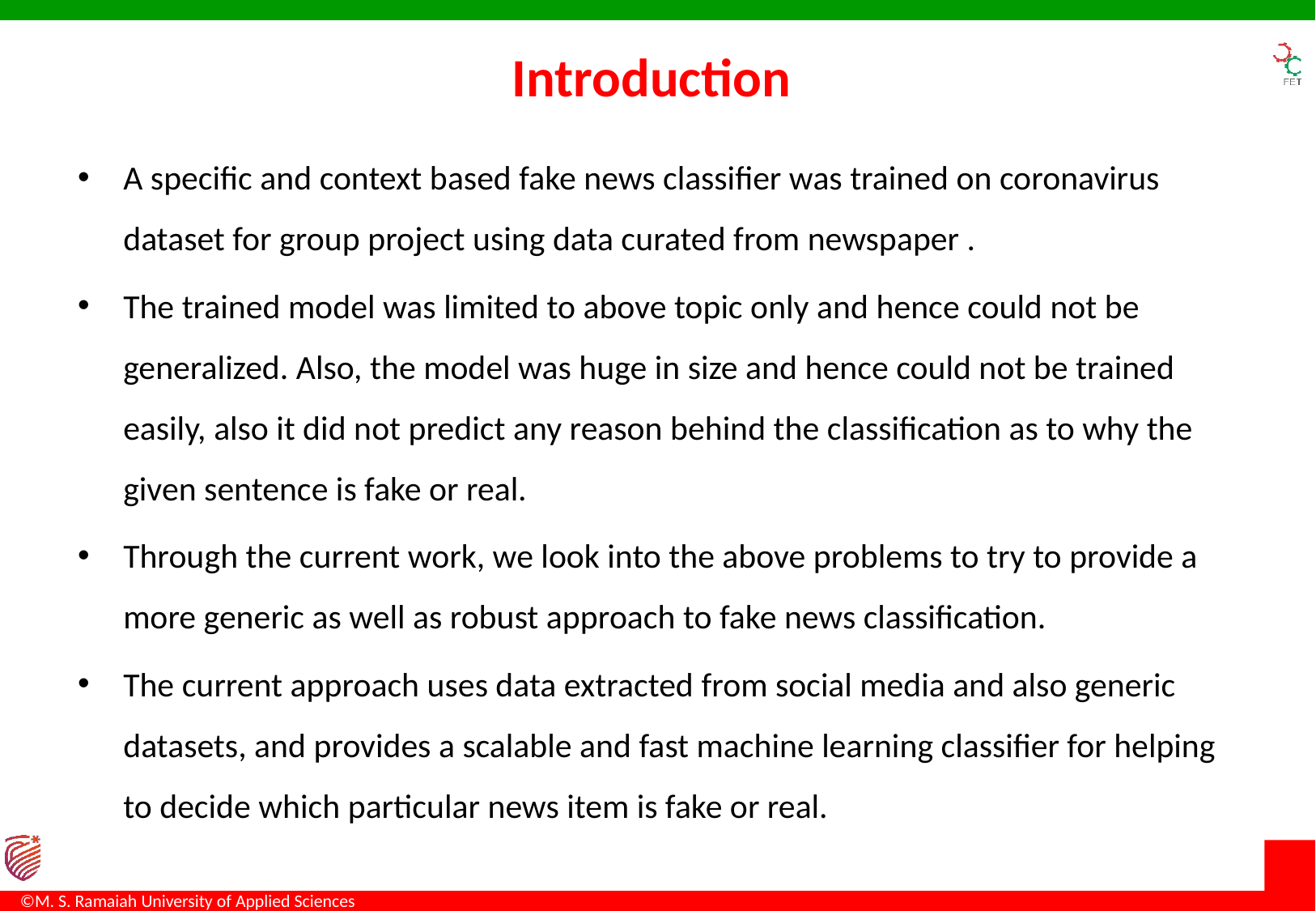

# Introduction
A specific and context based fake news classifier was trained on coronavirus dataset for group project using data curated from newspaper .
The trained model was limited to above topic only and hence could not be generalized. Also, the model was huge in size and hence could not be trained easily, also it did not predict any reason behind the classification as to why the given sentence is fake or real.
Through the current work, we look into the above problems to try to provide a more generic as well as robust approach to fake news classification.
The current approach uses data extracted from social media and also generic datasets, and provides a scalable and fast machine learning classifier for helping to decide which particular news item is fake or real.